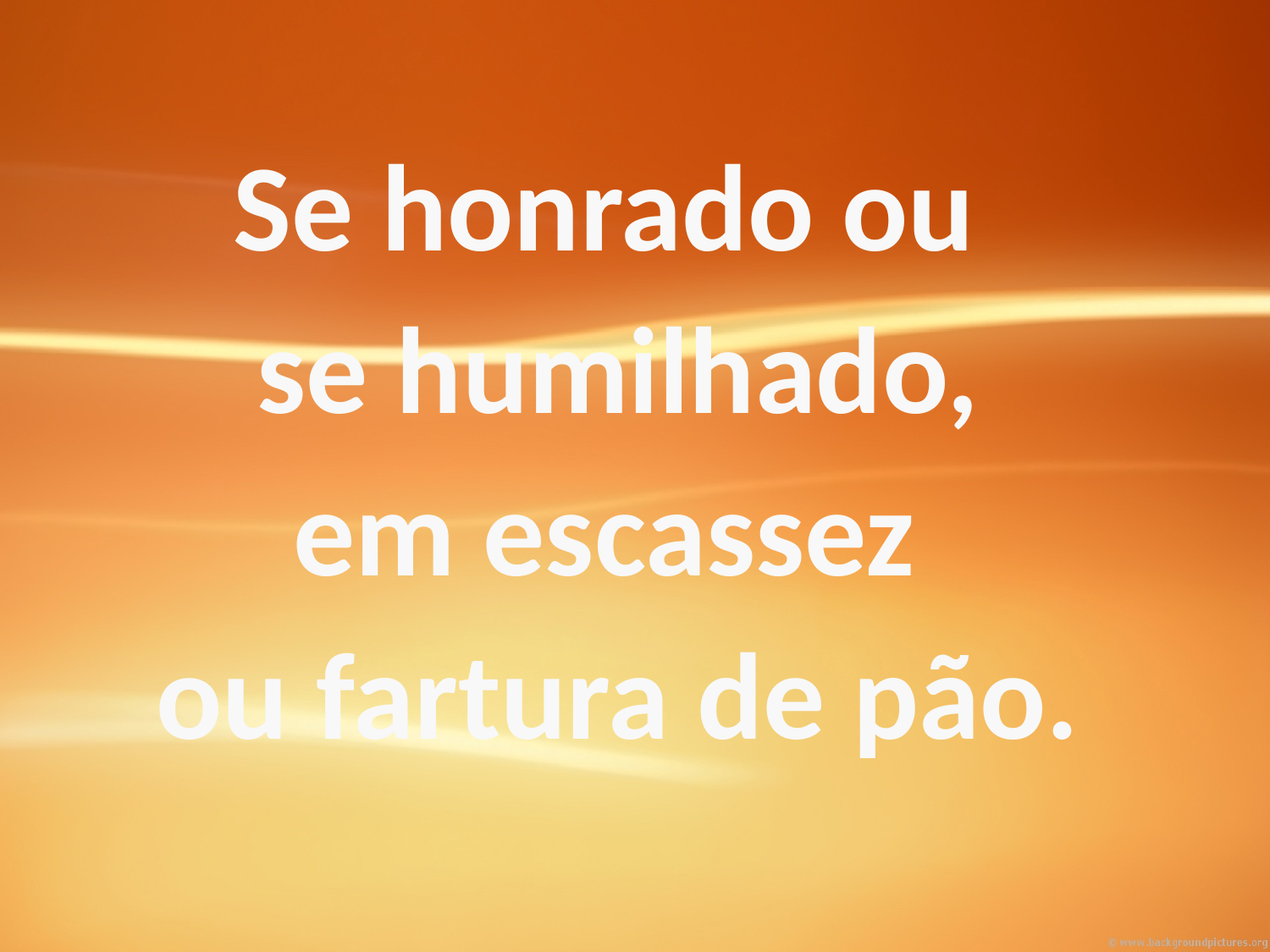

Se honrado ou
se humilhado,
em escassez
ou fartura de pão.